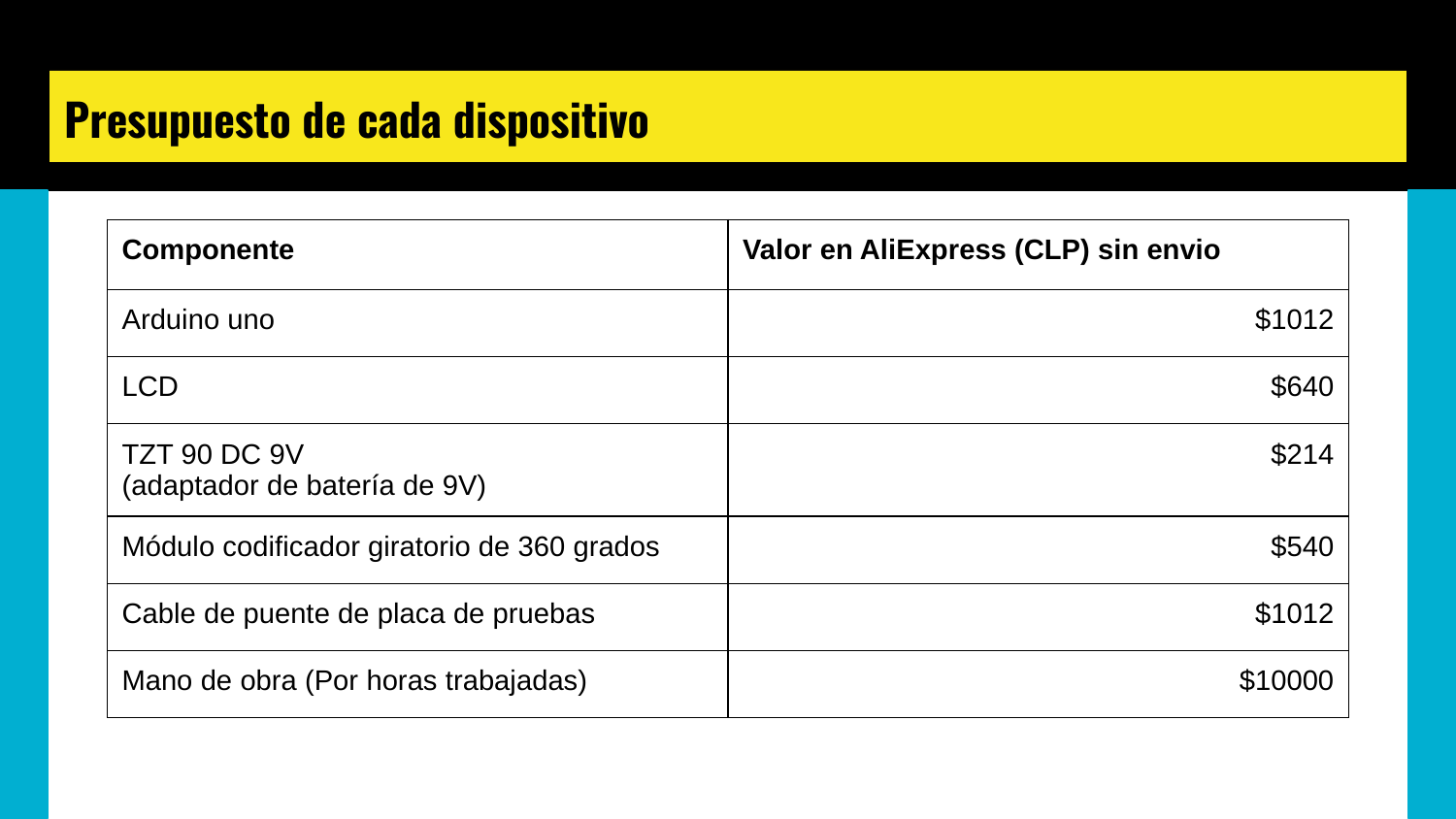

# Presupuesto de cada dispositivo

| Componente | Valor en AliExpress (CLP) sin envio |
| --- | --- |
| Arduino uno | $1012 |
| LCD | $640 |
| TZT 90 DC 9V (adaptador de batería de 9V) | $214 |
| Módulo codificador giratorio de 360 grados | $540 |
| Cable de puente de placa de pruebas | $1012 |
| Mano de obra (Por horas trabajadas) | $10000 |